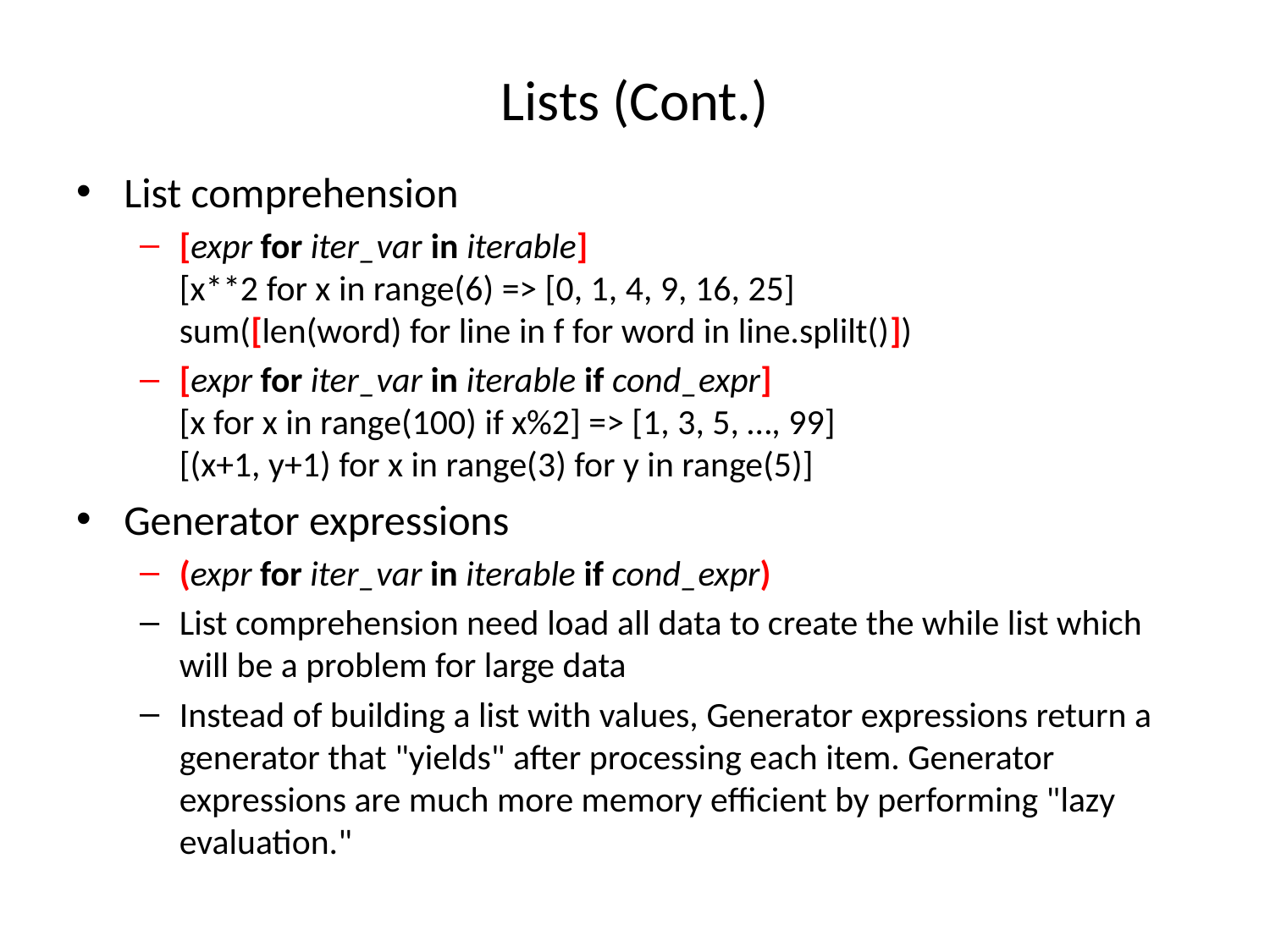

# Lists (Cont.)
List comprehension
[expr for iter_var in iterable]
[x**2 for x in range(6) => [0, 1, 4, 9, 16, 25]
sum([len(word) for line in f for word in line.splilt()])
[expr for iter_var in iterable if cond_expr]
[x for x in range(100) if x%2] => [1, 3, 5, …, 99]
[(x+1, y+1) for x in range(3) for y in range(5)]
Generator expressions
(expr for iter_var in iterable if cond_expr)
List comprehension need load all data to create the while list which will be a problem for large data
Instead of building a list with values, Generator expressions return a generator that "yields" after processing each item. Generator expressions are much more memory efficient by performing "lazy evaluation."